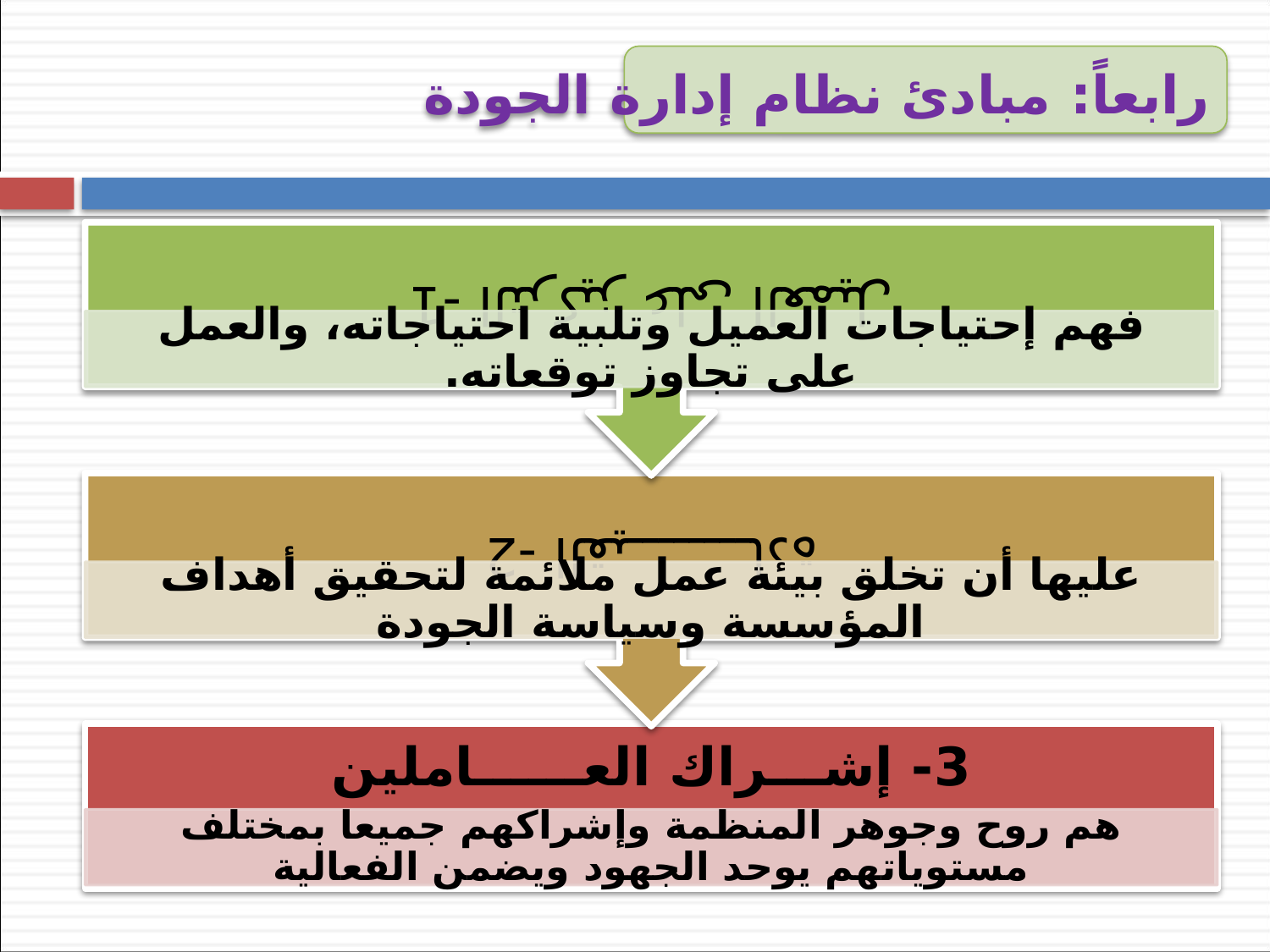

رابعاً: مبادئ نظام إدارة الجودة
3- إشـــراك العــــــاملين
هم روح وجوهر المنظمة وإشراكهم جميعا بمختلف مستوياتهم يوحد الجهود ويضمن الفعالية
2- القيــــــــادة
عليها أن تخلق بيئة عمل ملائمة لتحقيق أهداف المؤسسة وسياسة الجودة
1- التركيز على العميل
فهم إحتياجات العميل وتلبية احتياجاته، والعمل على تجاوز توقعاته.